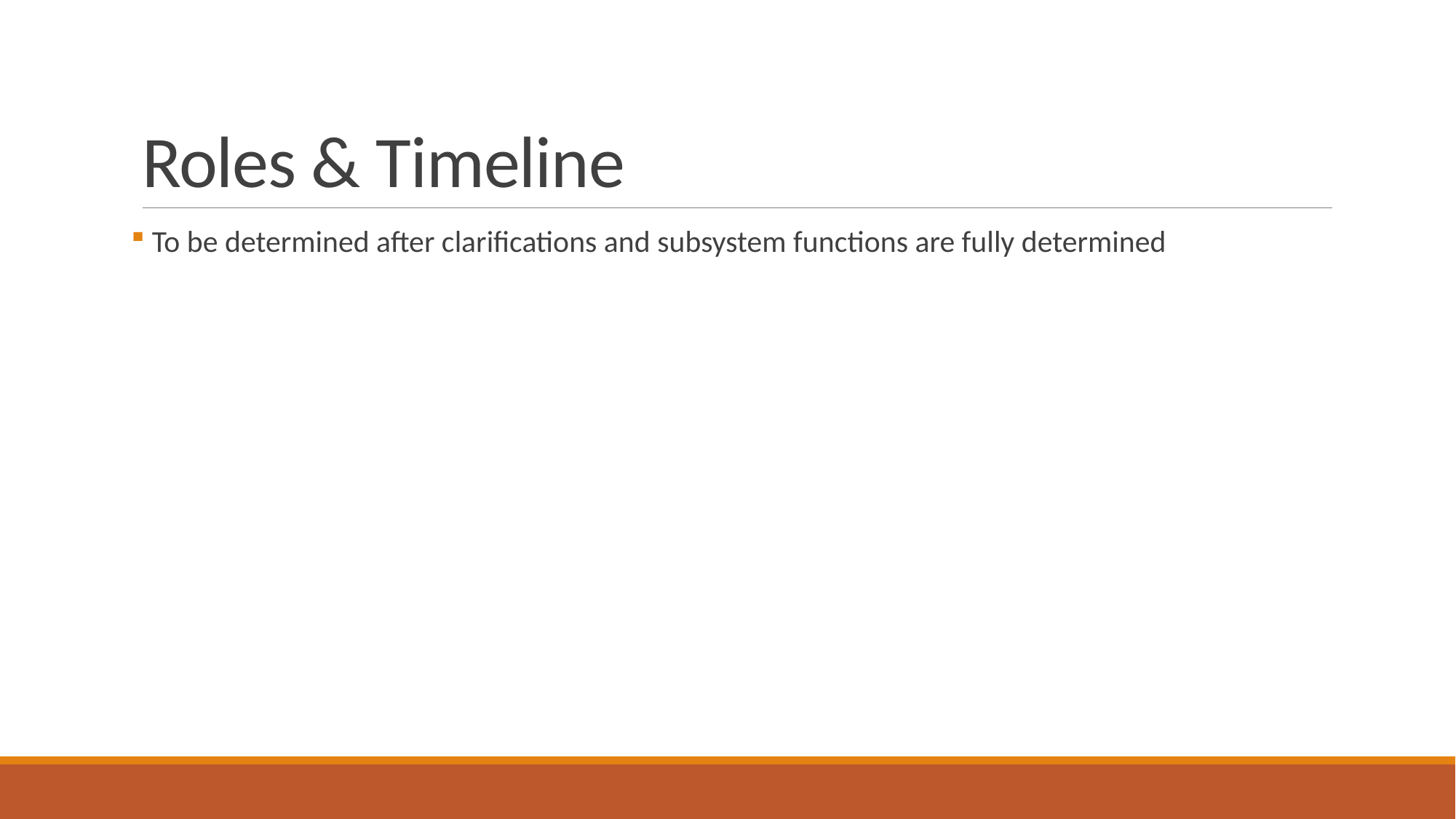

# Roles & Timeline
 To be determined after clarifications and subsystem functions are fully determined